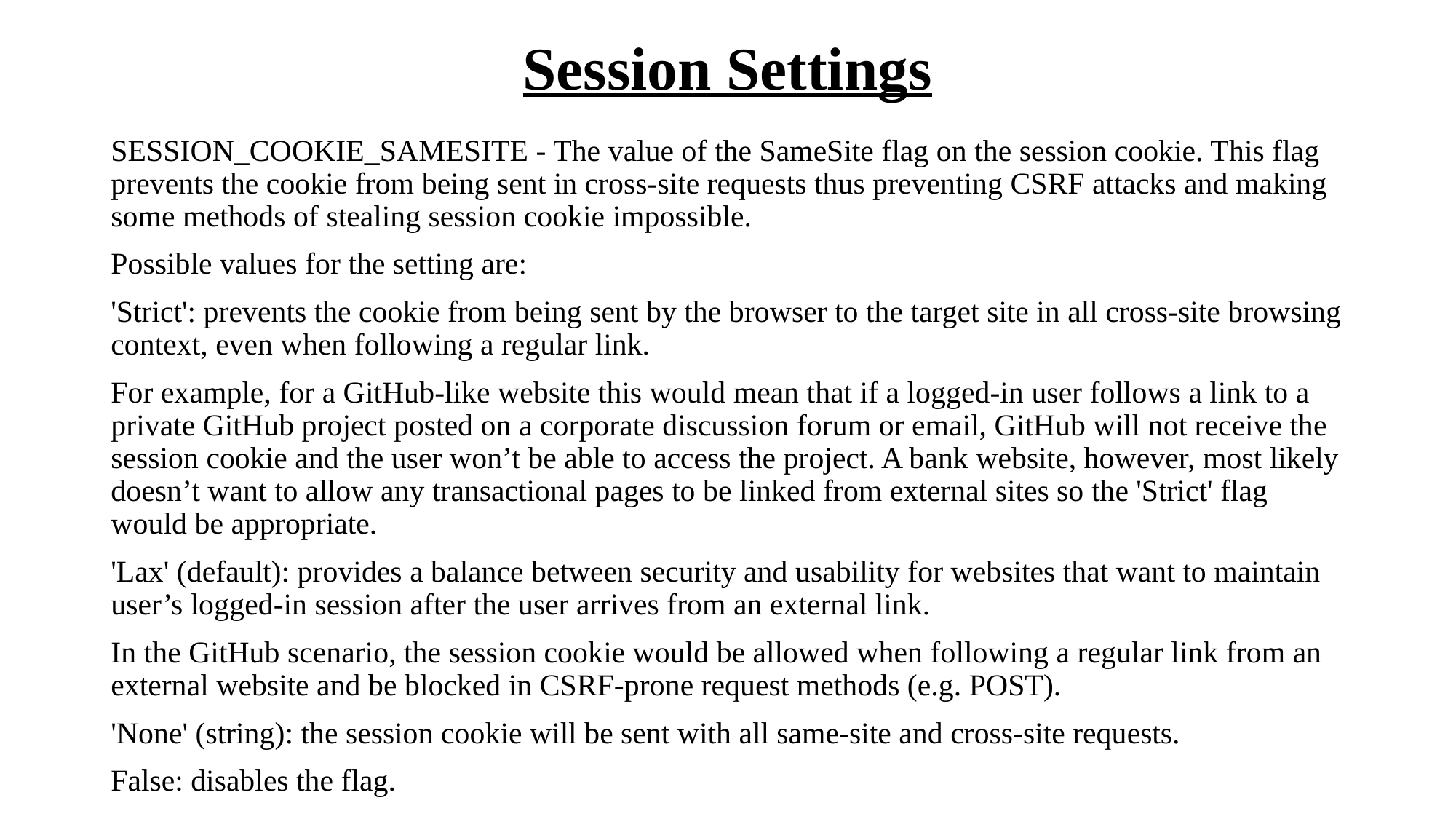

# Session Settings
SESSION_COOKIE_SAMESITE - The value of the SameSite flag on the session cookie. This flag prevents the cookie from being sent in cross-site requests thus preventing CSRF attacks and making some methods of stealing session cookie impossible.
Possible values for the setting are:
'Strict': prevents the cookie from being sent by the browser to the target site in all cross-site browsing context, even when following a regular link.
For example, for a GitHub-like website this would mean that if a logged-in user follows a link to a private GitHub project posted on a corporate discussion forum or email, GitHub will not receive the session cookie and the user won’t be able to access the project. A bank website, however, most likely doesn’t want to allow any transactional pages to be linked from external sites so the 'Strict' flag would be appropriate.
'Lax' (default): provides a balance between security and usability for websites that want to maintain user’s logged-in session after the user arrives from an external link.
In the GitHub scenario, the session cookie would be allowed when following a regular link from an external website and be blocked in CSRF-prone request methods (e.g. POST).
'None' (string): the session cookie will be sent with all same-site and cross-site requests.
False: disables the flag.